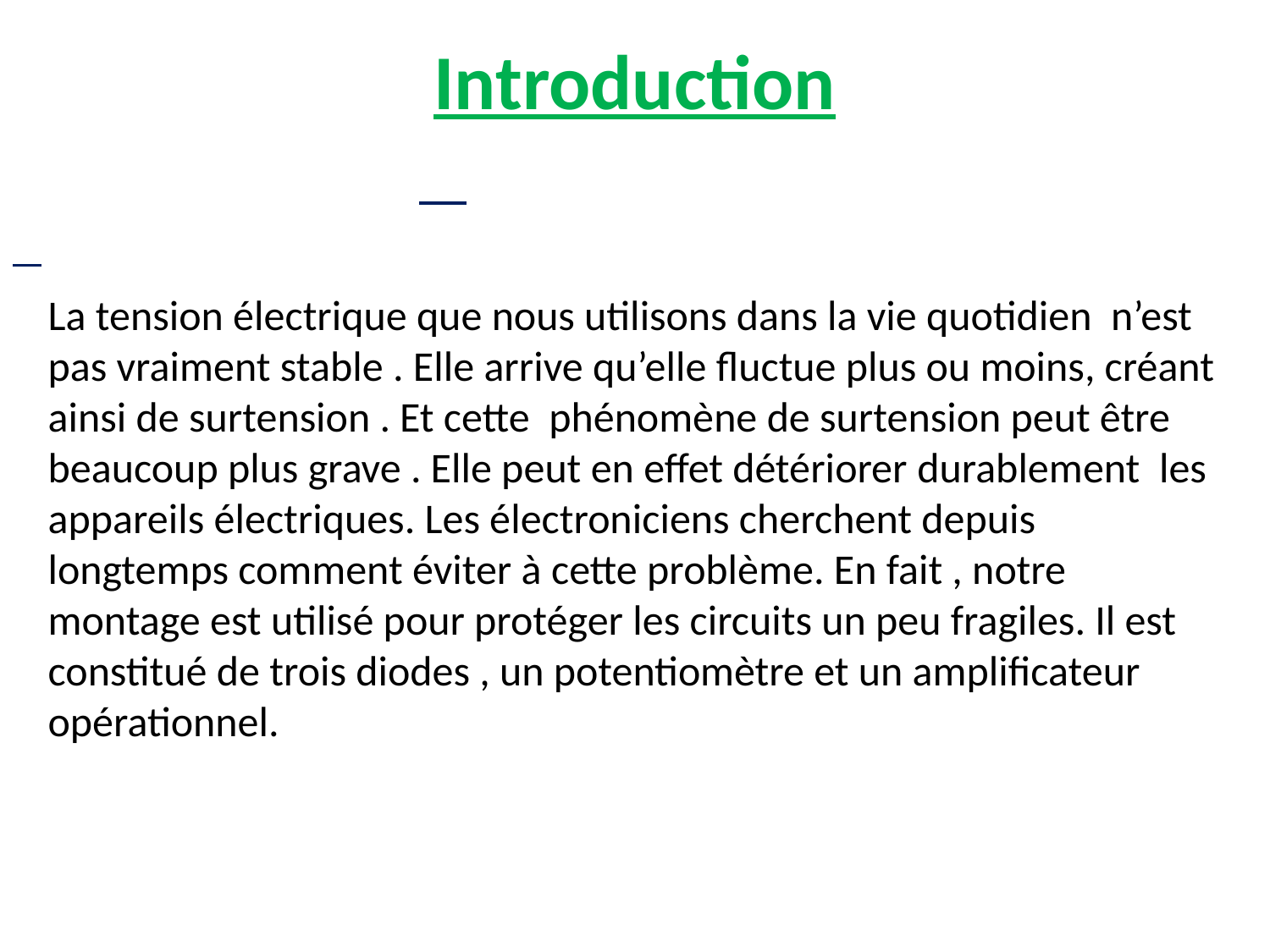

# Introduction

La tension électrique que nous utilisons dans la vie quotidien  n’est pas vraiment stable . Elle arrive qu’elle fluctue plus ou moins, créant ainsi de surtension . Et cette  phénomène de surtension peut être beaucoup plus grave . Elle peut en effet détériorer durablement  les appareils électriques. Les électroniciens cherchent depuis longtemps comment éviter à cette problème. En fait , notre montage est utilisé pour protéger les circuits un peu fragiles. Il est constitué de trois diodes , un potentiomètre et un amplificateur opérationnel.